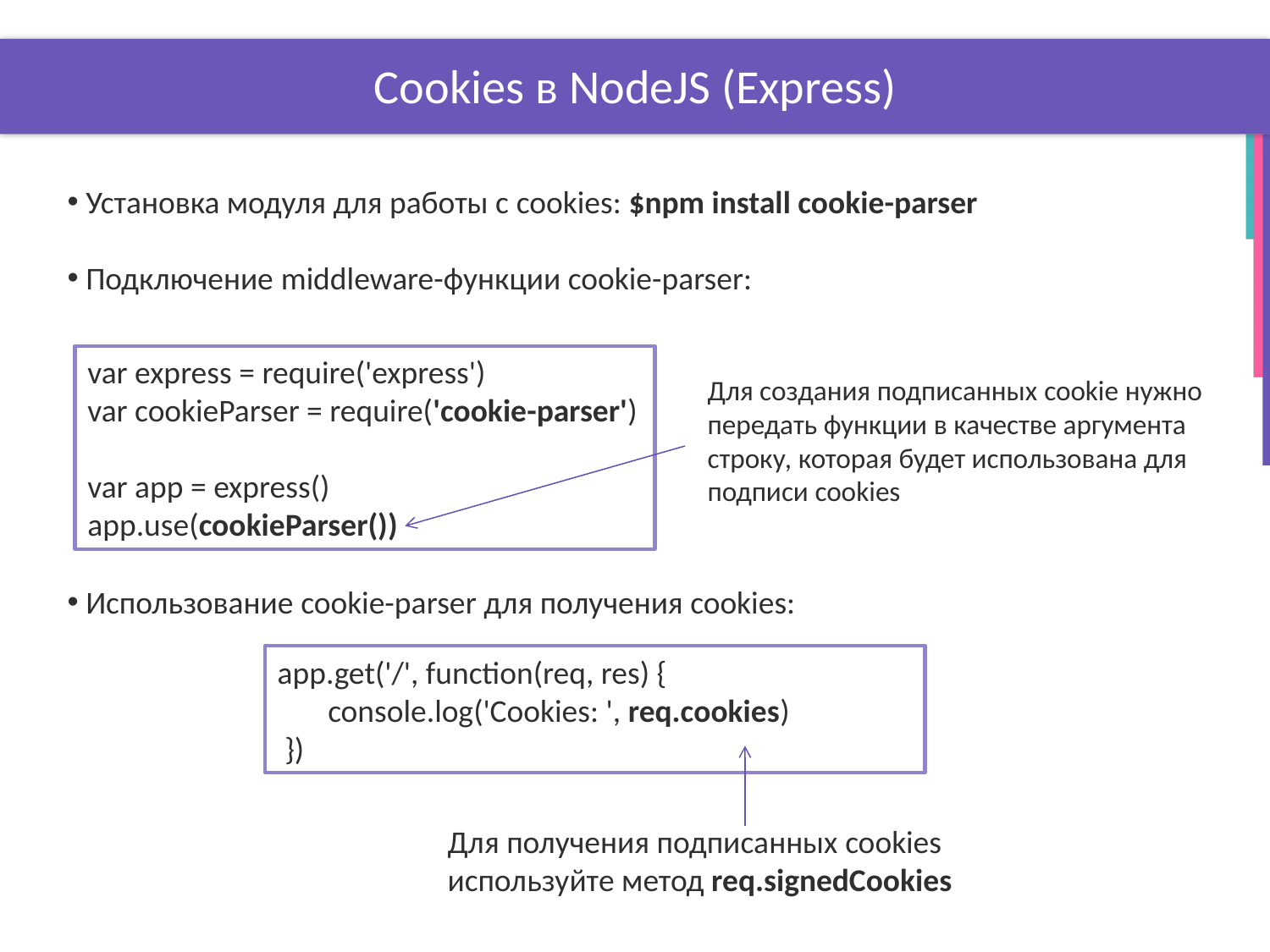

# Cookies в NodeJS (Express)
 Установка модуля для работы с cookies: $npm install cookie-parser

 Подключение middleware-функции cookie-parser:

var express = require('express')
var cookieParser = require('cookie-parser')

var app = express()
app.use(cookieParser())
Для создания подписанных cookie нужно передать функции в качестве аргумента строку, которая будет использована для подписи cookies
 Использование cookie-parser для получения cookies:

app.get('/', function(req, res) {
       console.log('Cookies: ', req.cookies)
 })
Для получения подписанных cookies используйте метод req.signedCookies